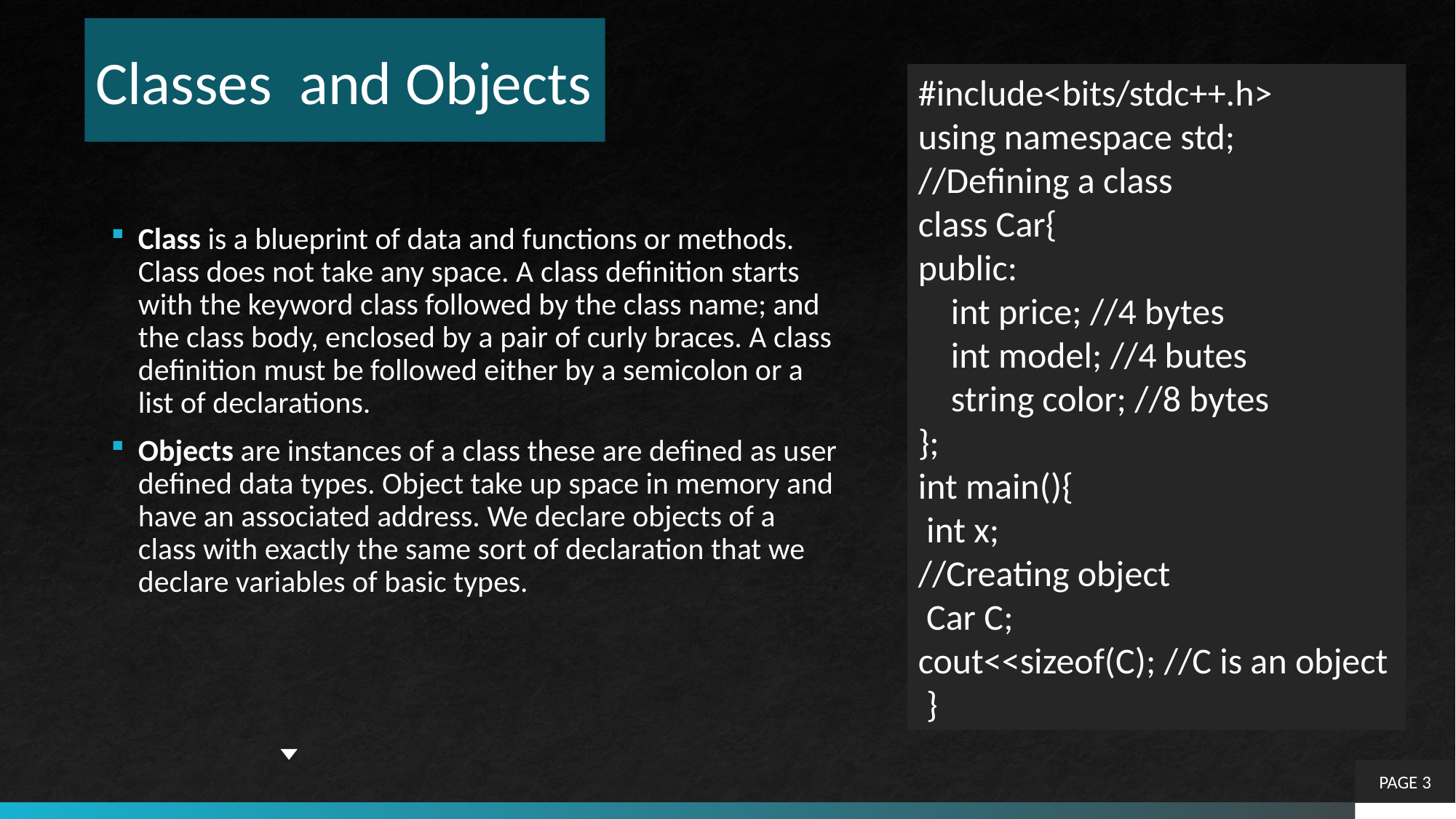

# Classes  and Objects
#include<bits/stdc++.h>
using namespace std;
//Defining a class
class Car{
public:
    int price; //4 bytes
    int model; //4 butes
    string color; //8 bytes
};
int main(){
 int x;
//Creating object
 Car C;
cout<<sizeof(C); //C is an object
 }
Class is a blueprint of data and functions or methods. Class does not take any space. A class definition starts with the keyword class followed by the class name; and the class body, enclosed by a pair of curly braces. A class definition must be followed either by a semicolon or a list of declarations.
Objects are instances of a class these are defined as user defined data types. Object take up space in memory and have an associated address. We declare objects of a class with exactly the same sort of declaration that we declare variables of basic types.

PAGE 3